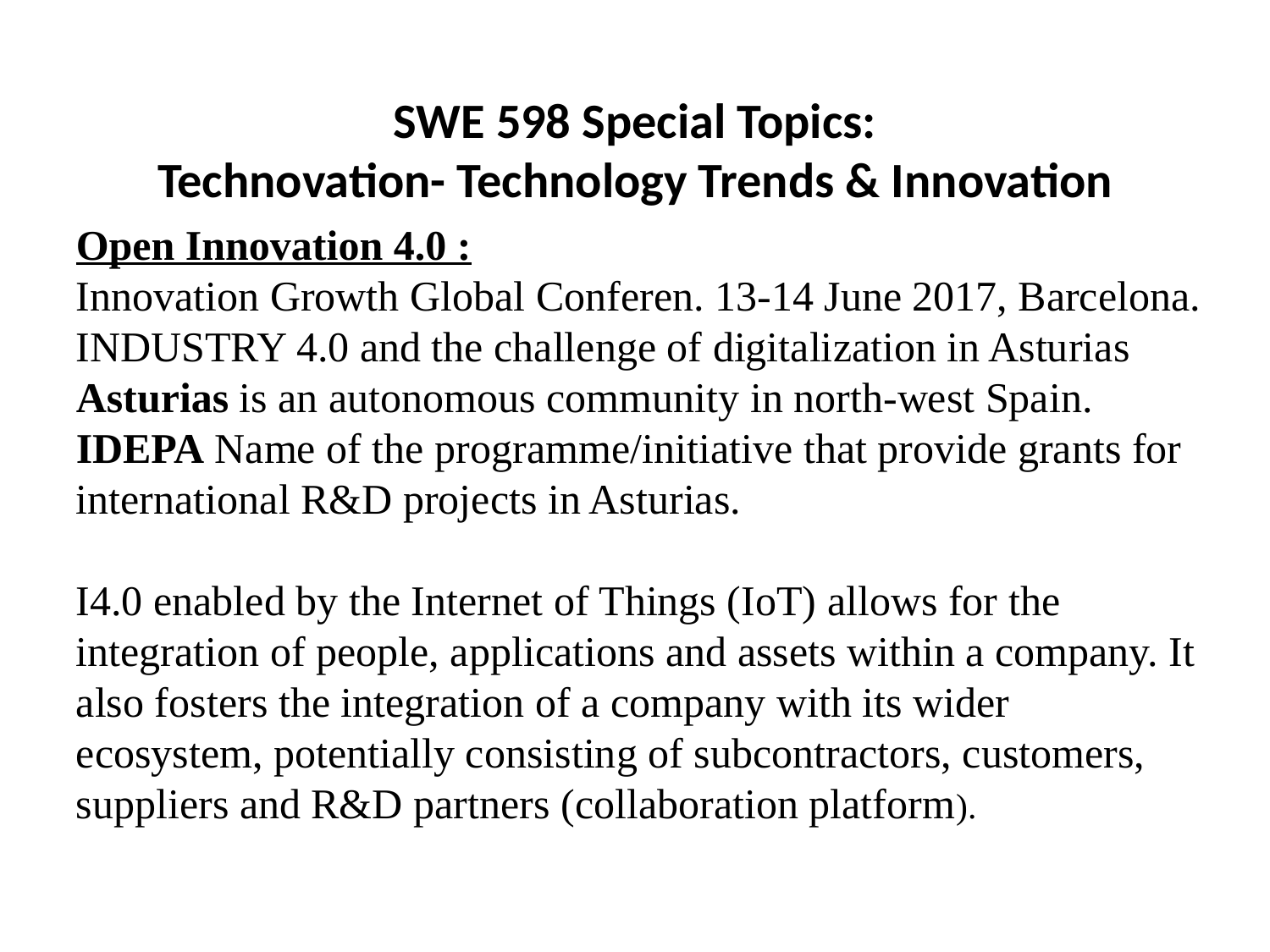

SWE 598 Special Topics:
Technovation- Technology Trends & Innovation
Open Innovation 4.0 :
Innovation Growth Global Conferen. 13-14 June 2017, Barcelona.
INDUSTRY 4.0 and the challenge of digitalization in Asturias
Asturias is an autonomous community in north-west Spain.
IDEPA Name of the programme/initiative that provide grants for international R&D projects in Asturias.

I4.0 enabled by the Internet of Things (IoT) allows for the integration of people, applications and assets within a company. It also fosters the integration of a company with its wider ecosystem, potentially consisting of subcontractors, customers, suppliers and R&D partners (collaboration platform).